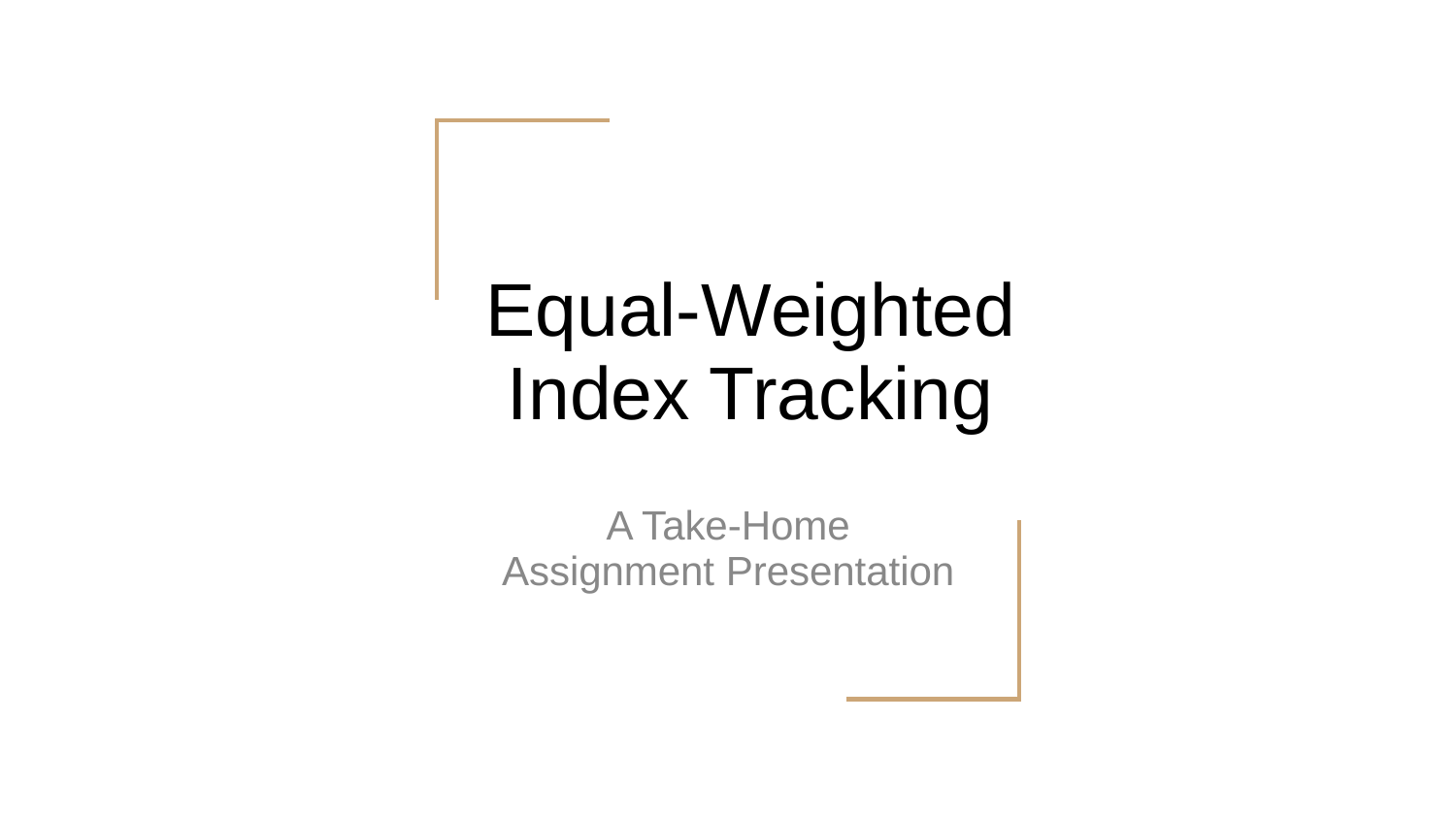

# Equal-Weighted Index Tracking
A Take-Home Assignment Presentation